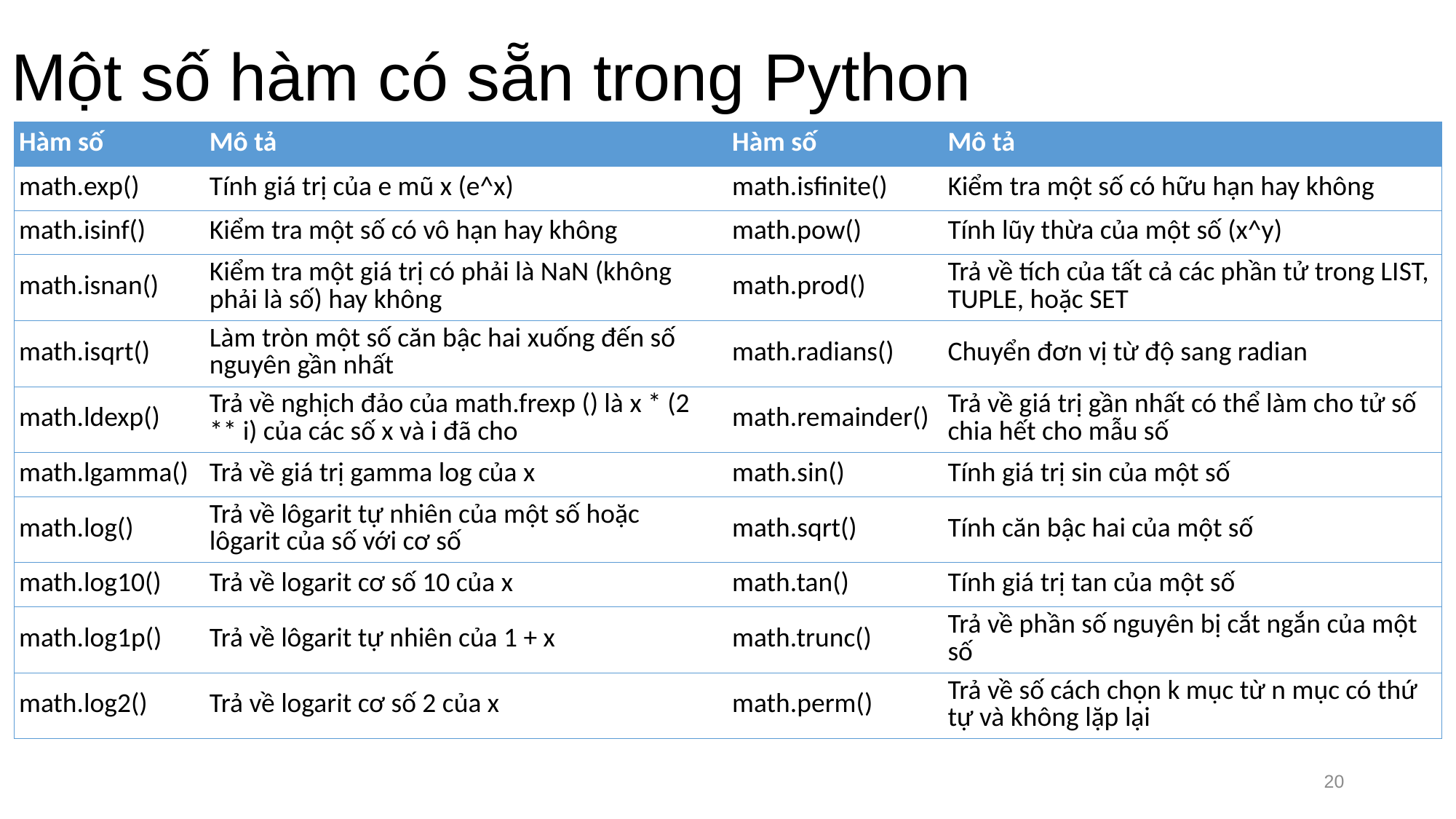

# Một số hàm có sẵn trong Python
| Hàm số | Mô tả | Hàm số | Mô tả |
| --- | --- | --- | --- |
| math.exp() | Tính giá trị của e mũ x (e^x) | math.isfinite() | Kiểm tra một số có hữu hạn hay không |
| math.isinf() | Kiểm tra một số có vô hạn hay không | math.pow() | Tính lũy thừa của một số (x^y) |
| math.isnan() | Kiểm tra một giá trị có phải là NaN (không phải là số) hay không | math.prod() | Trả về tích của tất cả các phần tử trong LIST, TUPLE, hoặc SET |
| math.isqrt() | Làm tròn một số căn bậc hai xuống đến số nguyên gần nhất | math.radians() | Chuyển đơn vị từ độ sang radian |
| math.ldexp() | Trả về nghịch đảo của math.frexp () là x \* (2 \*\* i) của các số x và i đã cho | math.remainder() | Trả về giá trị gần nhất có thể làm cho tử số chia hết cho mẫu số |
| math.lgamma() | Trả về giá trị gamma log của x | math.sin() | Tính giá trị sin của một số |
| math.log() | Trả về lôgarit tự nhiên của một số hoặc lôgarit của số với cơ số | math.sqrt() | Tính căn bậc hai của một số |
| math.log10() | Trả về logarit cơ số 10 của x | math.tan() | Tính giá trị tan của một số |
| math.log1p() | Trả về lôgarit tự nhiên của 1 + x | math.trunc() | Trả về phần số nguyên bị cắt ngắn của một số |
| math.log2() | Trả về logarit cơ số 2 của x | math.perm() | Trả về số cách chọn k mục từ n mục có thứ tự và không lặp lại |
20